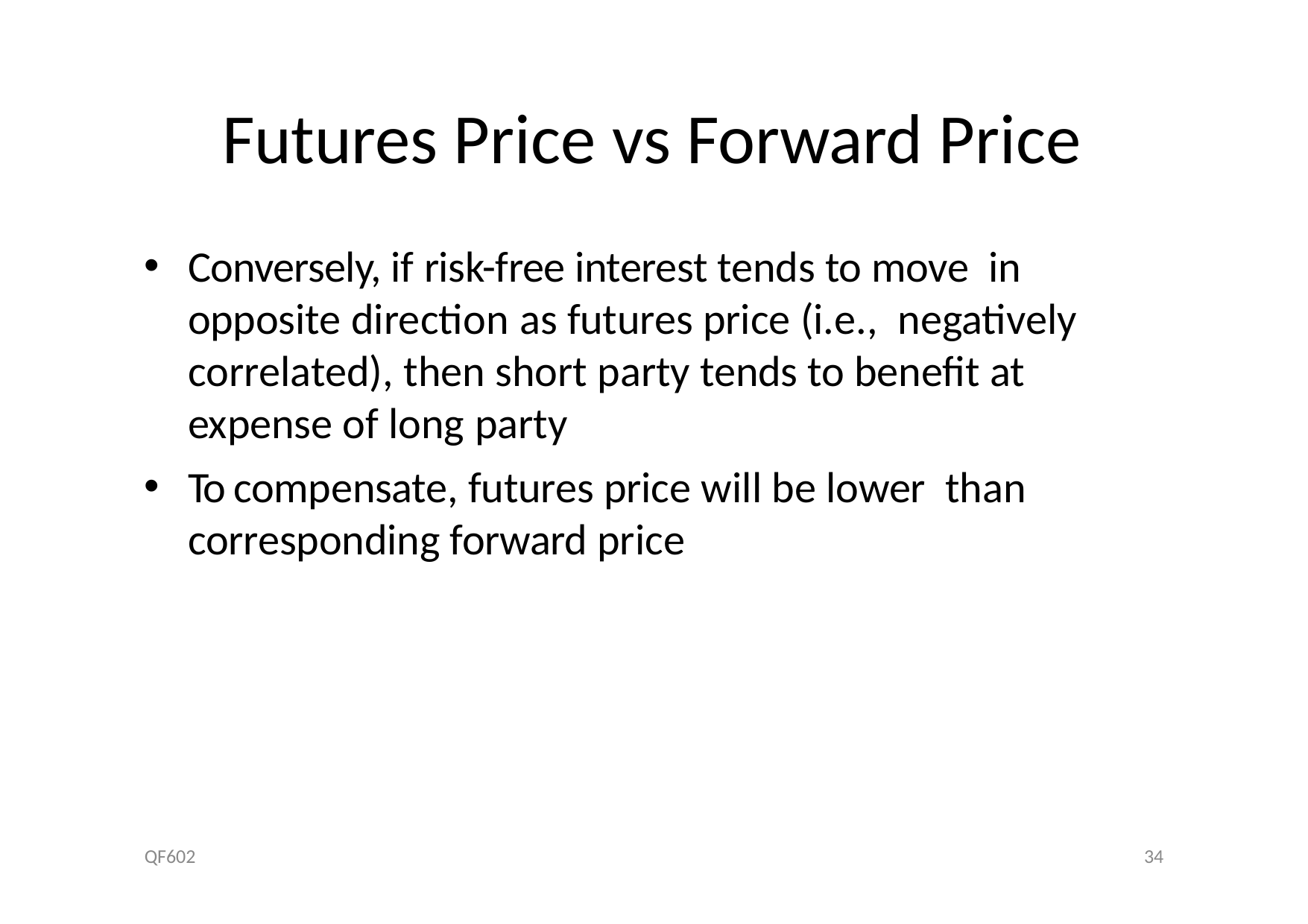

# Futures Price vs Forward Price
Conversely, if risk-free interest tends to move  in opposite direction as futures price (i.e.,  negatively correlated), then short party tends to beneﬁt at expense of long party
To compensate, futures price will be lower  than corresponding forward price
QF602
34